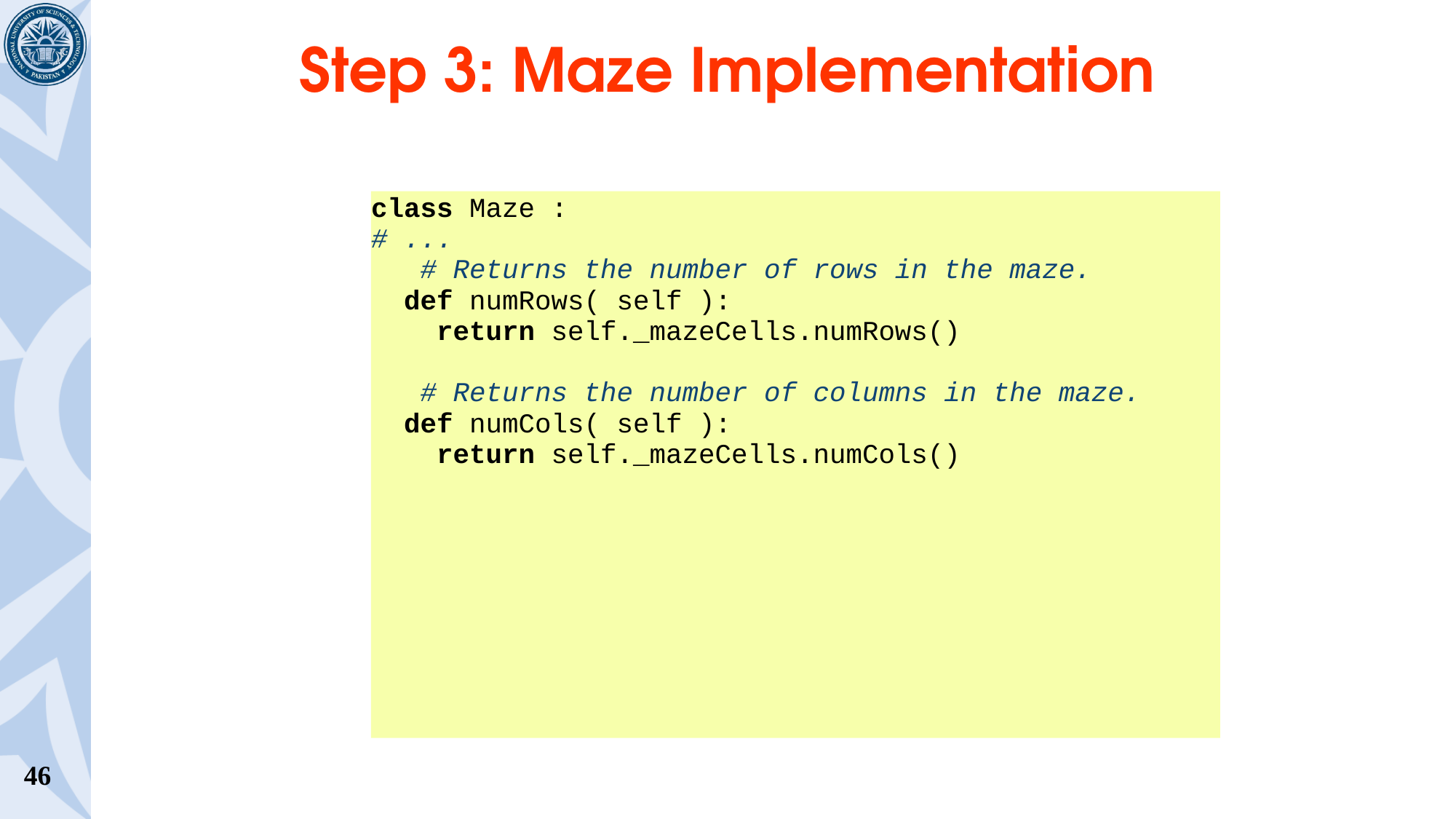

# Step 3: Maze Implementation
class Maze :
# ...
   # Returns the number of rows in the maze.
  def numRows( self ):
    return self._mazeCells.numRows()

   # Returns the number of columns in the maze.
  def numCols( self ):
    return self._mazeCells.numCols()

46